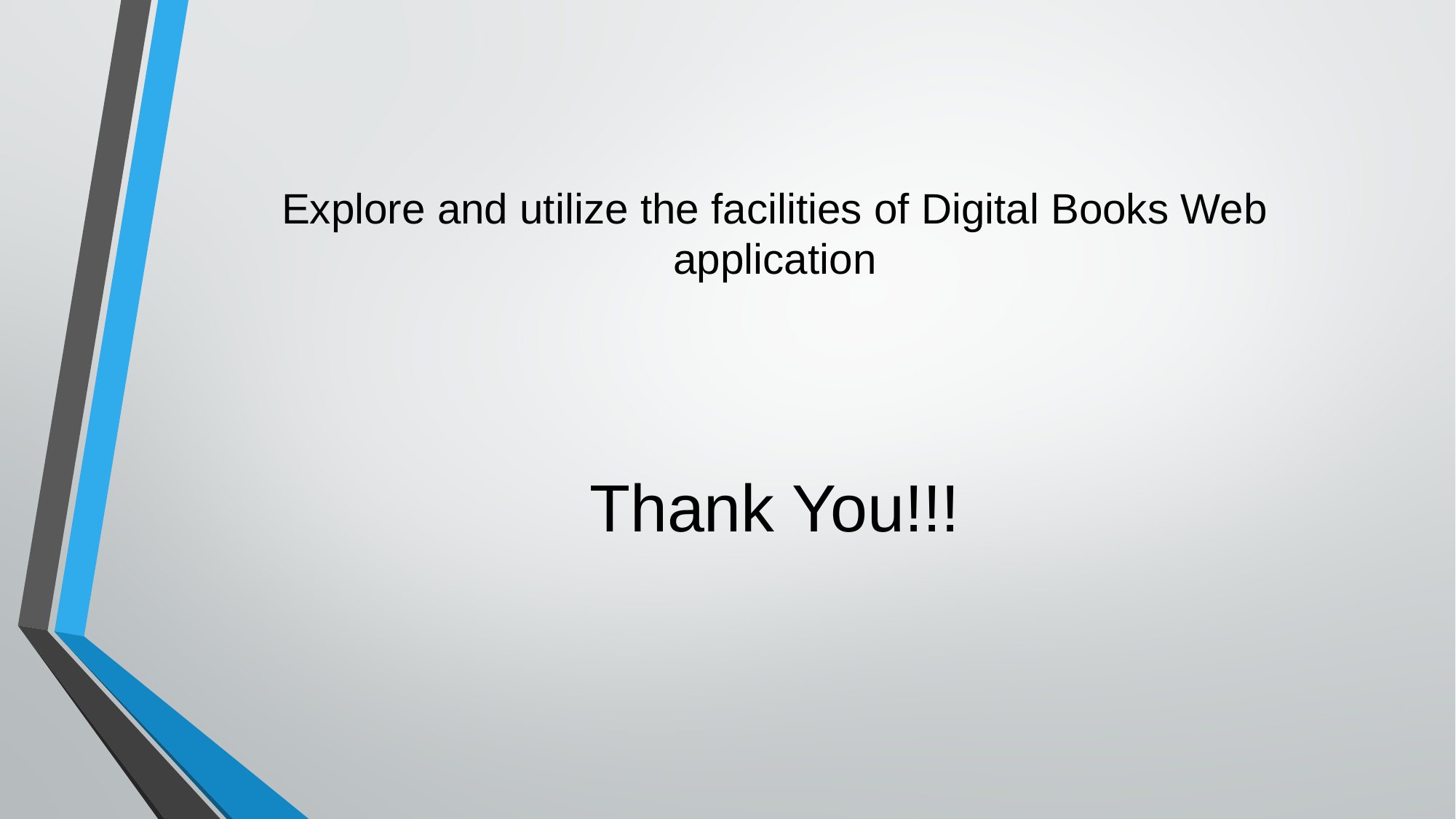

# Explore and utilize the facilities of Digital Books Web application
Thank You!!!